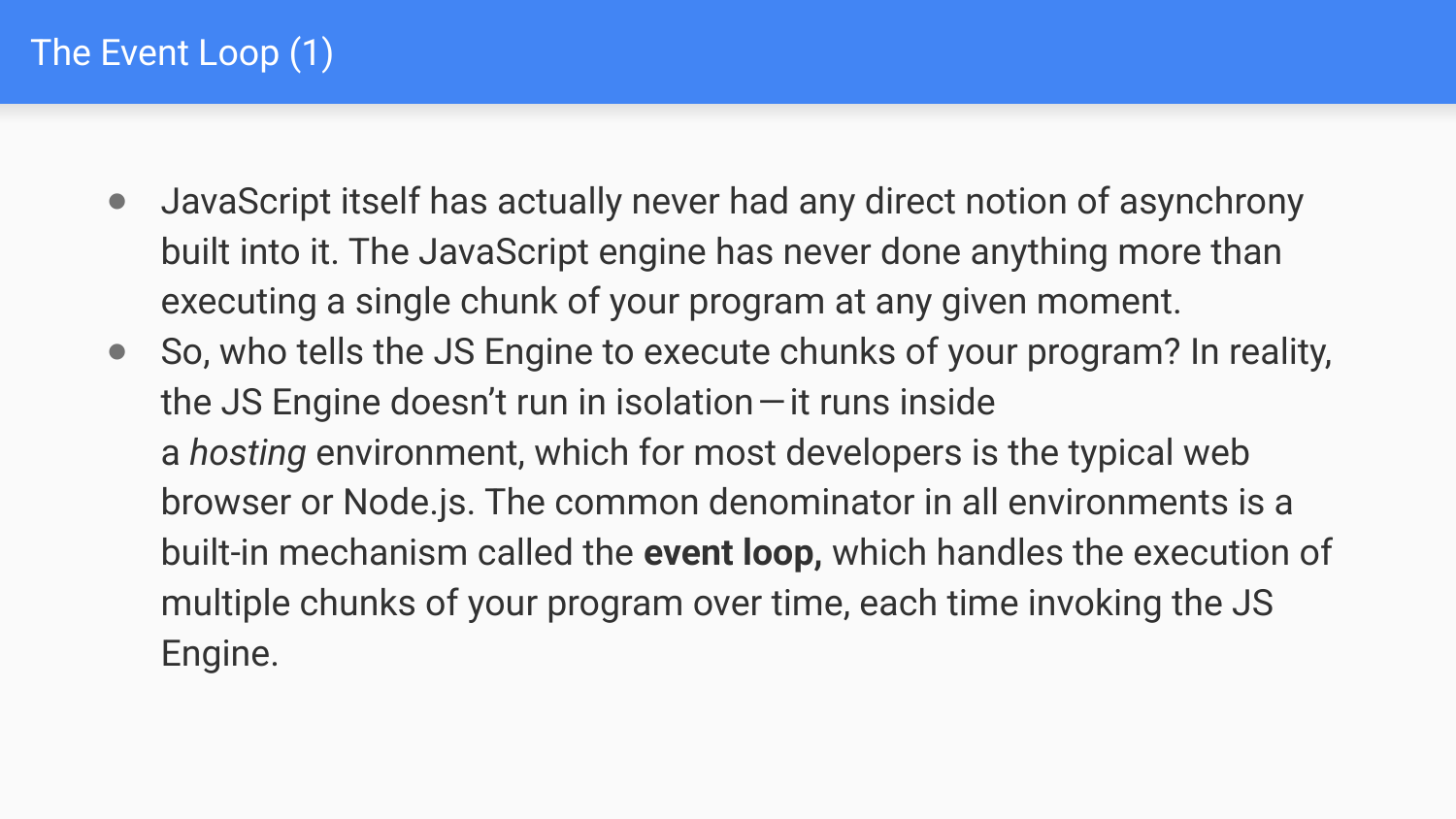

# The Event Loop (1)
JavaScript itself has actually never had any direct notion of asynchrony built into it. The JavaScript engine has never done anything more than executing a single chunk of your program at any given moment.
So, who tells the JS Engine to execute chunks of your program? In reality, the JS Engine doesn’t run in isolation — it runs inside a hosting environment, which for most developers is the typical web browser or Node.js. The common denominator in all environments is a built-in mechanism called the event loop, which handles the execution of multiple chunks of your program over time, each time invoking the JS Engine.